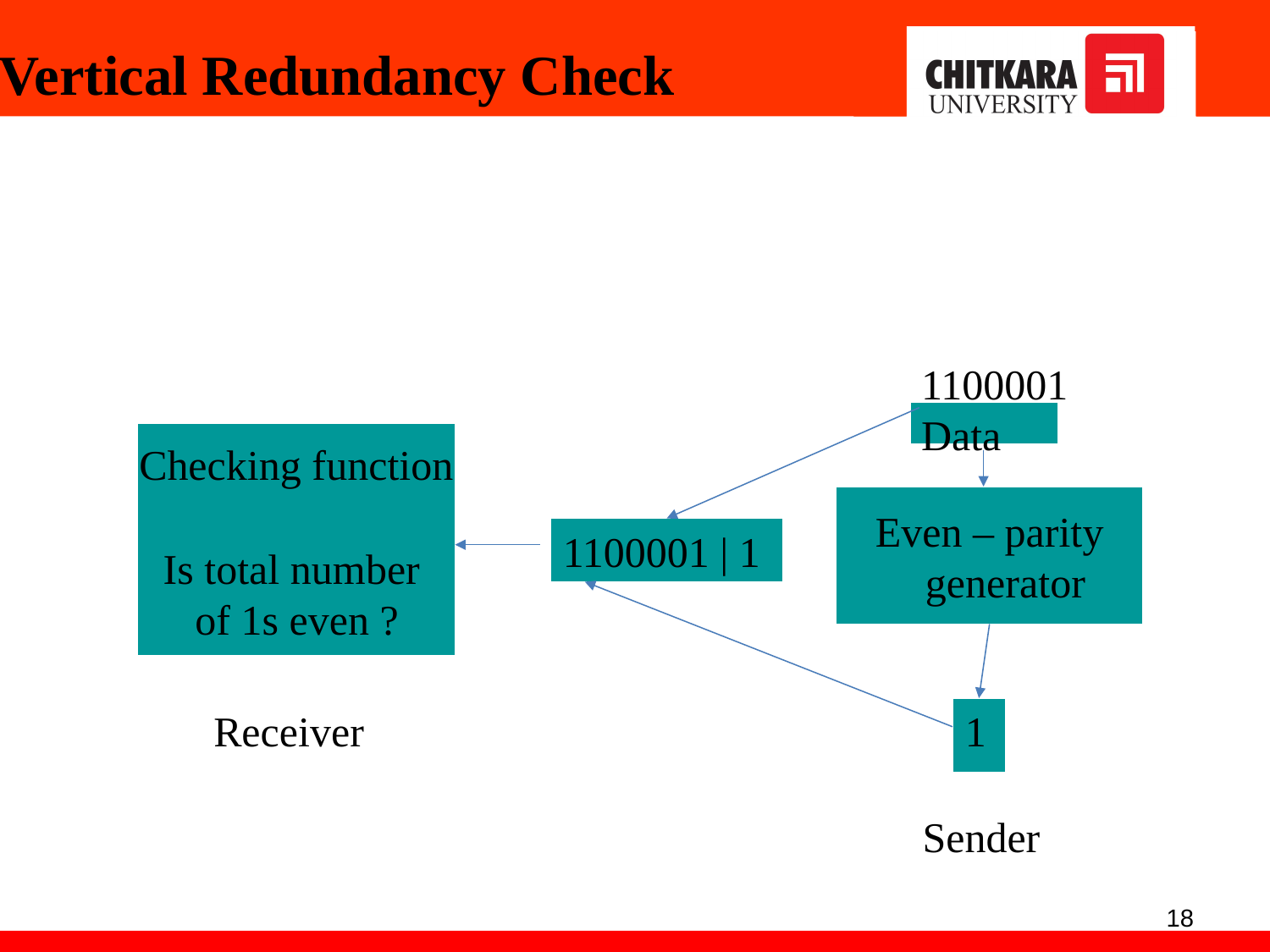

Vertical Redundancy Check
1100001	 Data

Checking function

Is total number  of 1s even ?

Even – parity  generator

1100001 | 1

1
Receiver
Sender
18